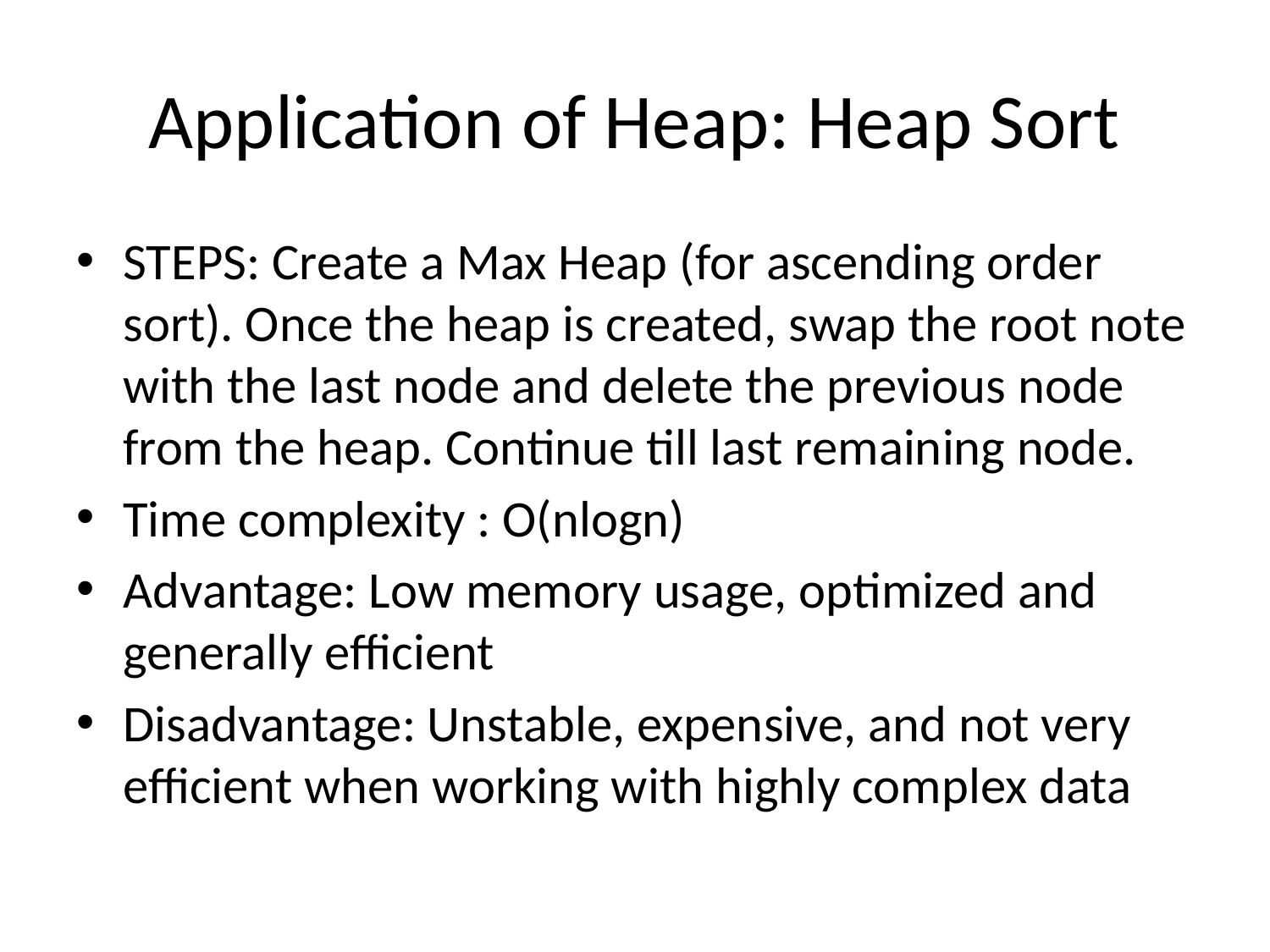

# Application of Heap: Heap Sort
STEPS: Create a Max Heap (for ascending order sort). Once the heap is created, swap the root note with the last node and delete the previous node from the heap. Continue till last remaining node.
Time complexity : O(nlogn)
Advantage: Low memory usage, optimized and generally efficient
Disadvantage: Unstable, expensive, and not very efficient when working with highly complex data